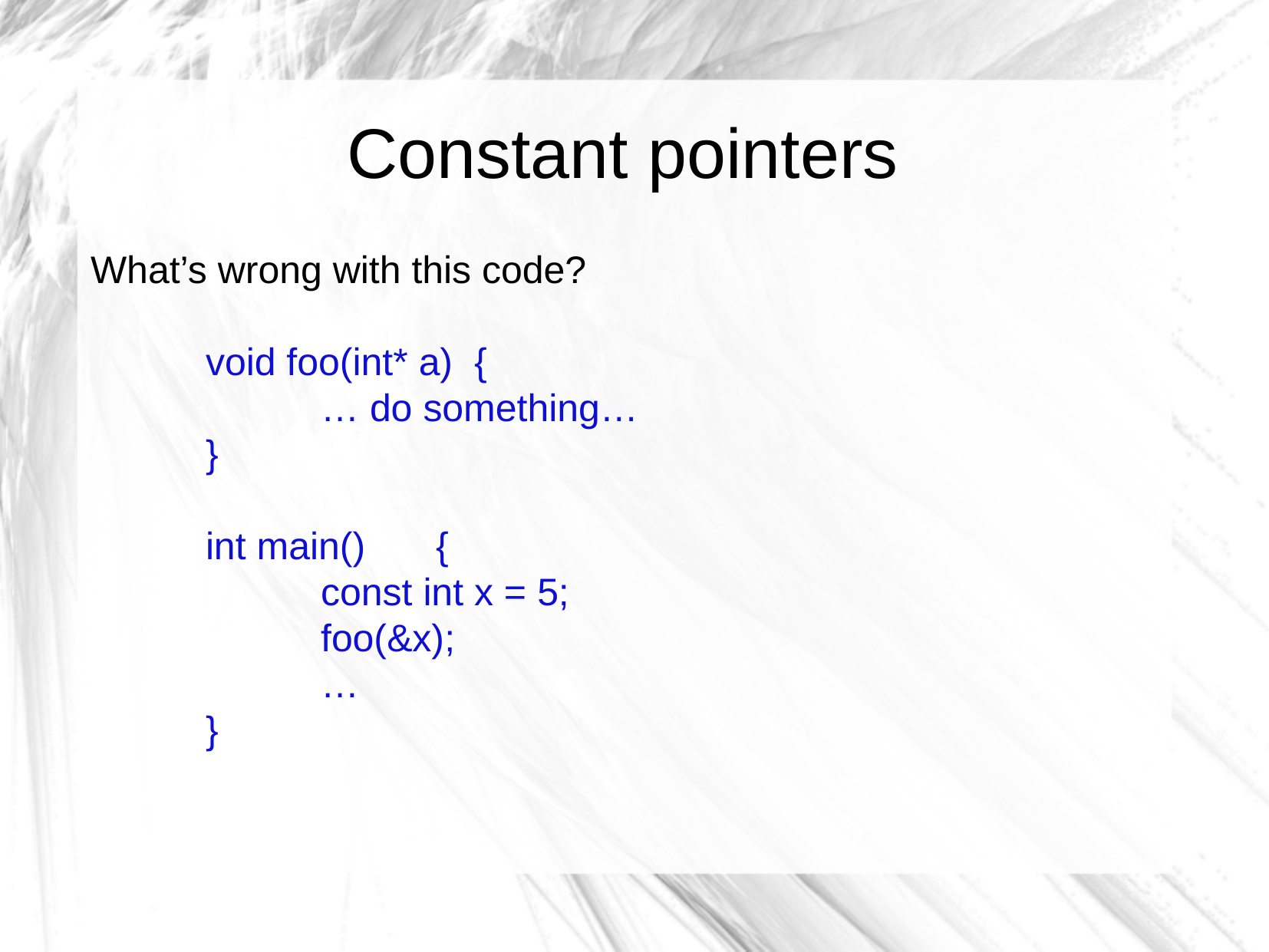

Constant pointers
What’s wrong with this code?
	void foo(int* a)  {
		… do something…
	}
	int main() 	{
		const int x = 5;
		foo(&x);
		…
	}